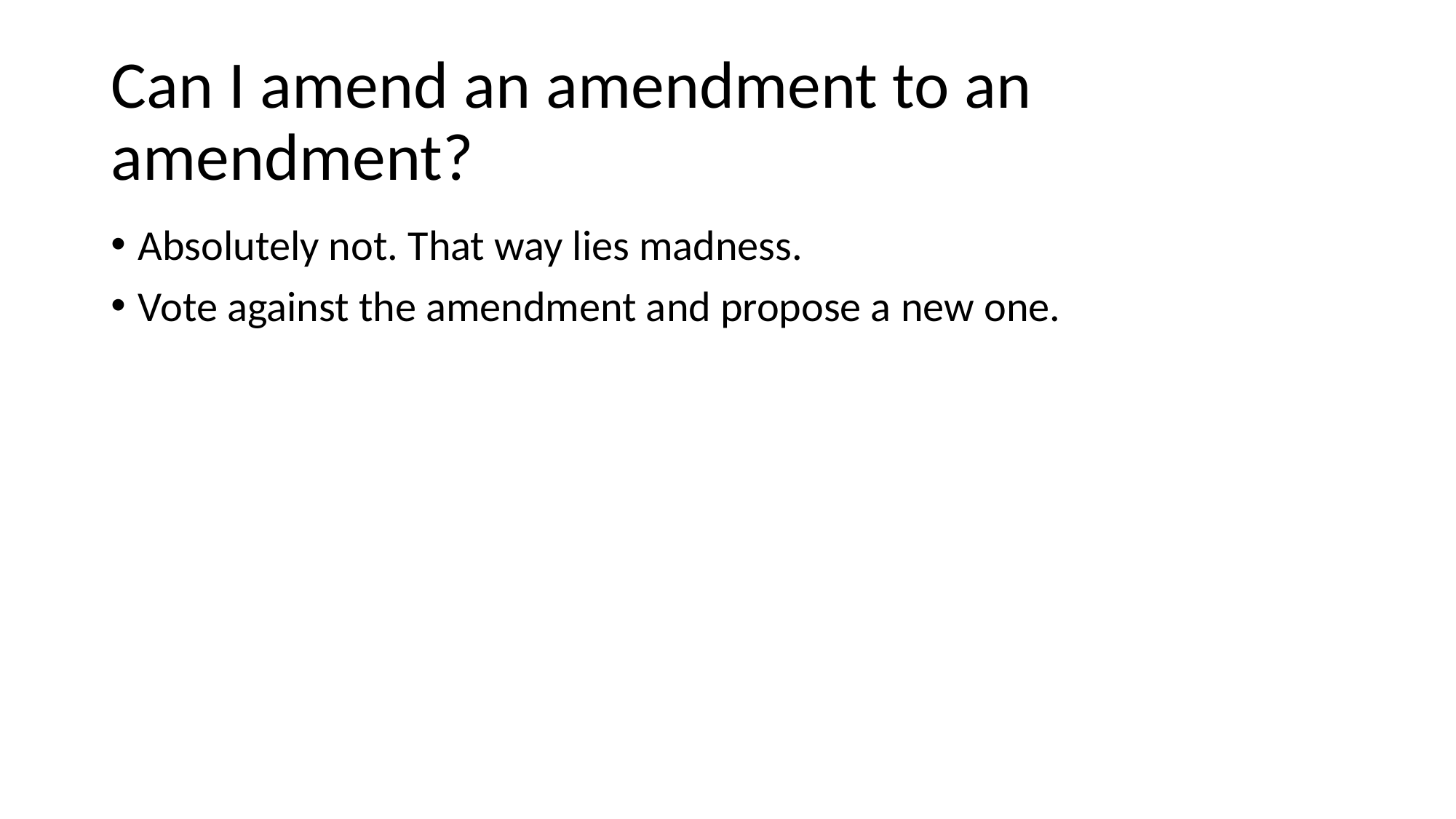

# Can I amend an amendment to an amendment?
Absolutely not. That way lies madness.
Vote against the amendment and propose a new one.